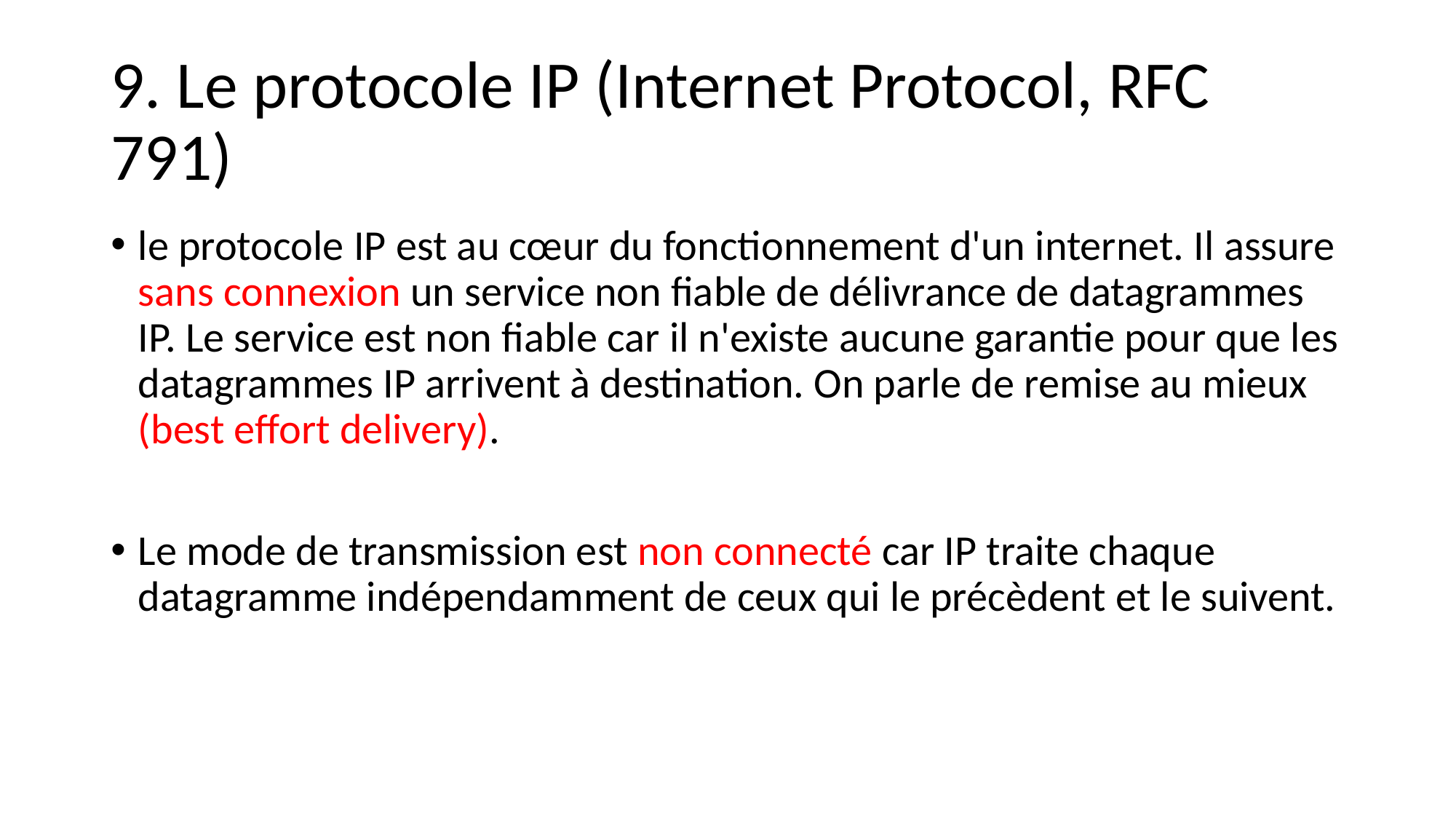

# 9. Le protocole IP (Internet Protocol, RFC 791)
le protocole IP est au cœur du fonctionnement d'un internet. Il assure sans connexion un service non fiable de délivrance de datagrammes IP. Le service est non fiable car il n'existe aucune garantie pour que les datagrammes IP arrivent à destination. On parle de remise au mieux (best effort delivery).

Le mode de transmission est non connecté car IP traite chaque datagramme indépendamment de ceux qui le précèdent et le suivent.